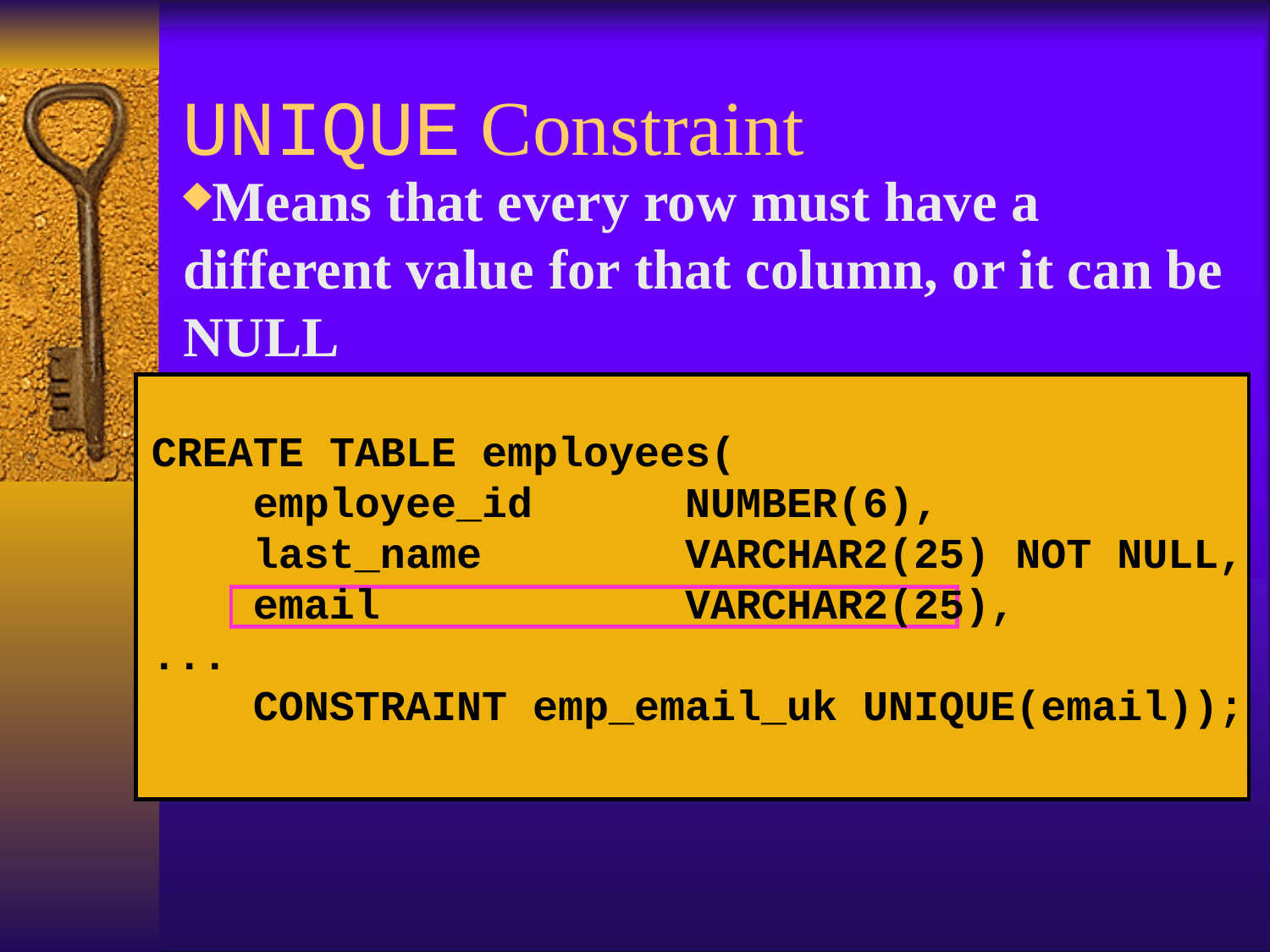

# UNIQUE Constraint
Means that every row must have a different value for that column, or it can be NULL

CREATE TABLE employees(
    employee_id      NUMBER(6),
    last_name        VARCHAR2(25) NOT NULL,
    email            VARCHAR2(25),
...
    CONSTRAINT emp_email_uk UNIQUE(email));